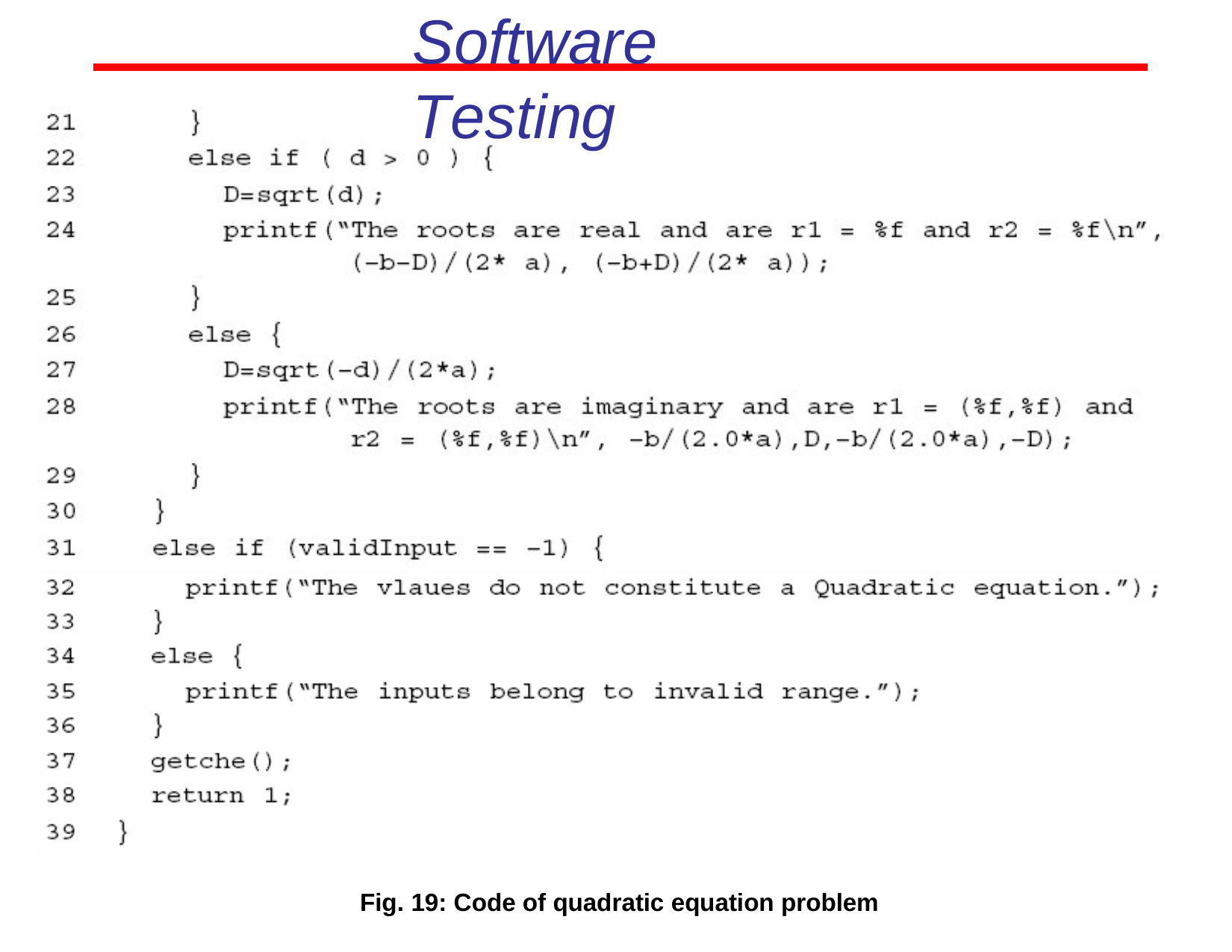

Software Testing

Fig. 19: Code of quadratic equation problem